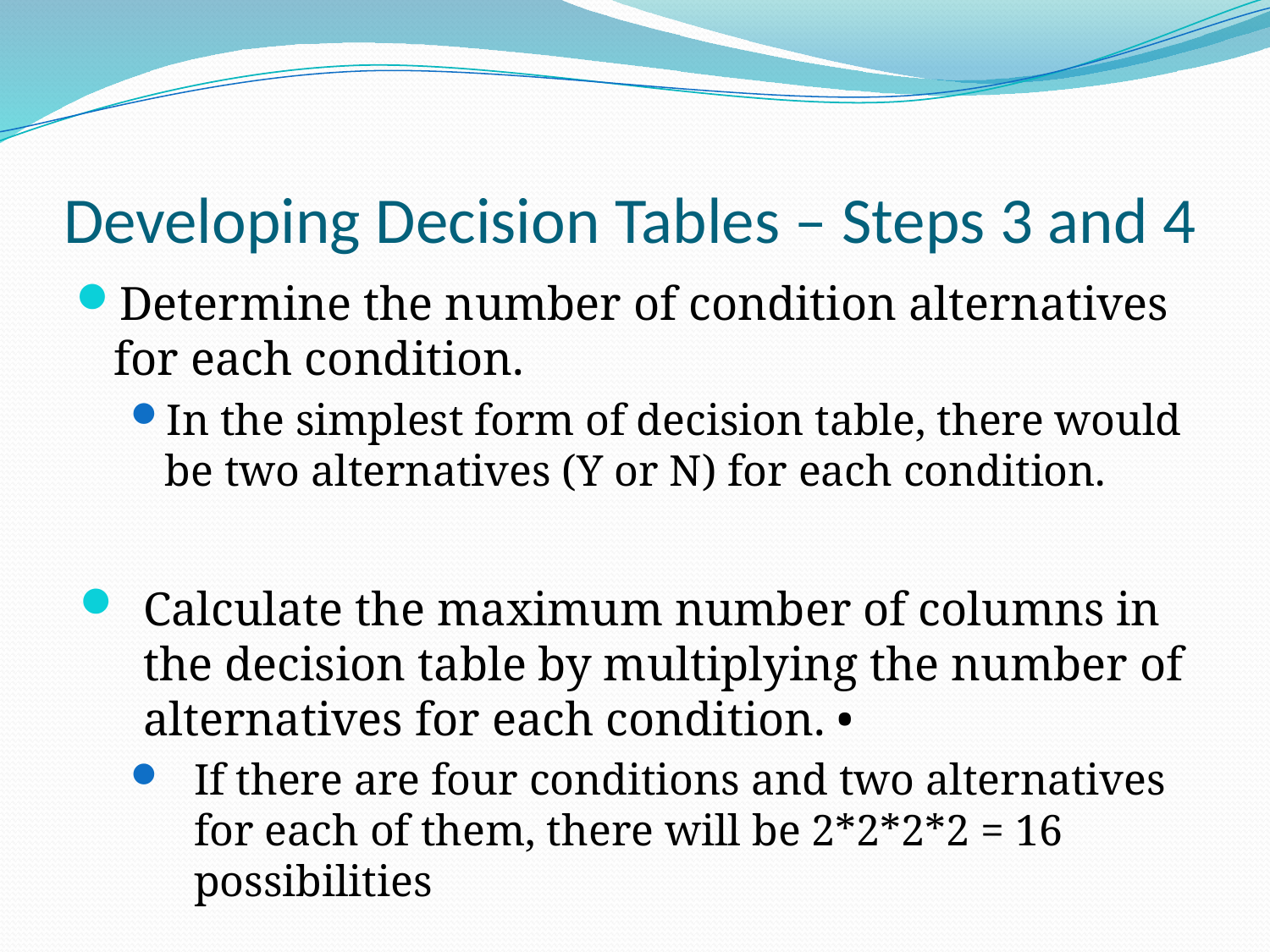

# Developing Decision Tables – Steps 3 and 4
Determine the number of condition alternatives for each condition.
In the simplest form of decision table, there would be two alternatives (Y or N) for each condition.

Calculate the maximum number of columns in the decision table by multiplying the number of alternatives for each condition. •
If there are four conditions and two alternatives for each of them, there will be 2*2*2*2 = 16 possibilities